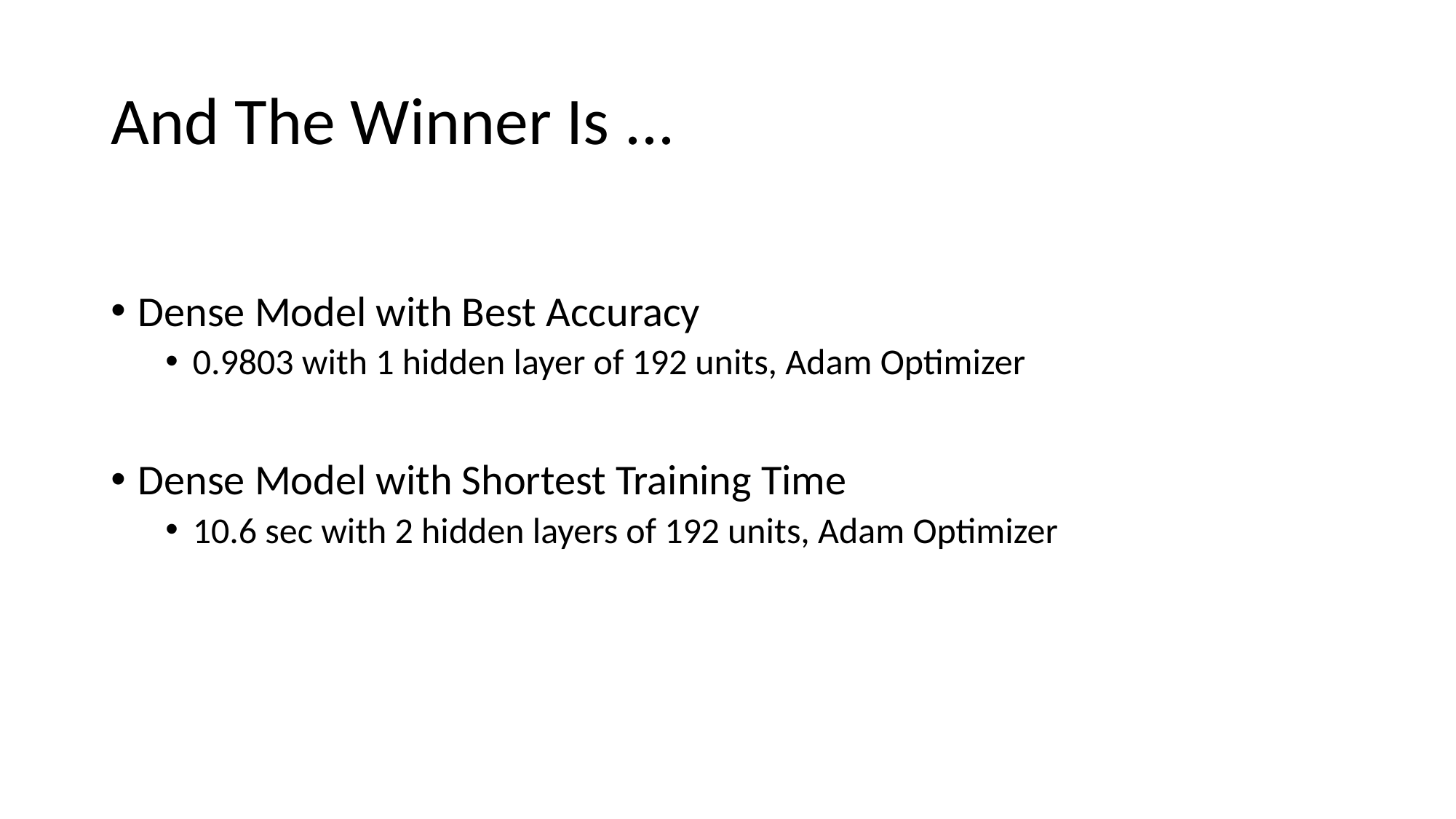

# And The Winner Is ...

Dense Model with Best Accuracy
0.9803 with 1 hidden layer of 192 units, Adam Optimizer

Dense Model with Shortest Training Time
10.6 sec with 2 hidden layers of 192 units, Adam Optimizer